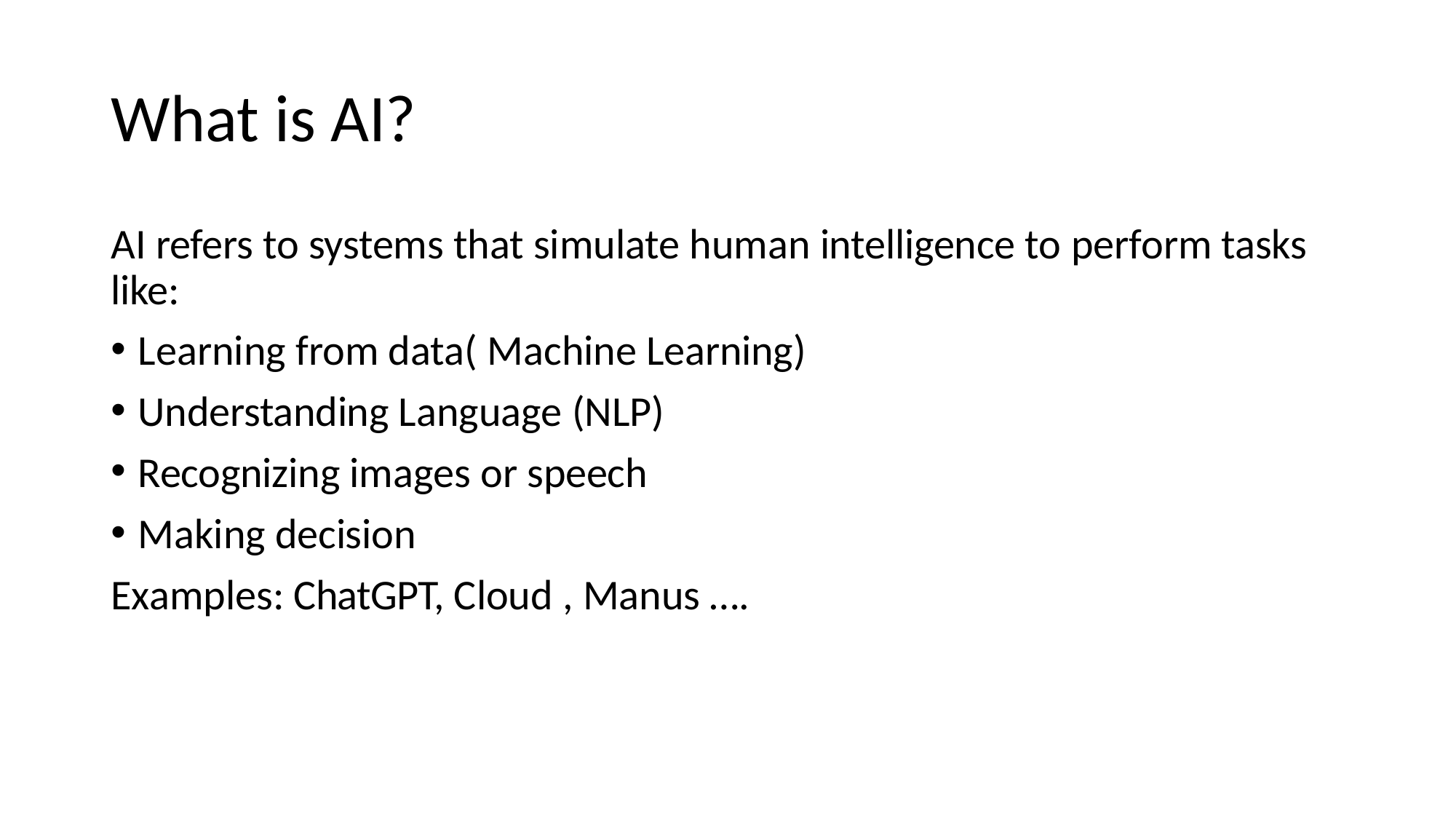

# What is AI?
AI refers to systems that simulate human intelligence to perform tasks like:
Learning from data( Machine Learning)
Understanding Language (NLP)
Recognizing images or speech
Making decision
Examples: ChatGPT, Cloud , Manus ….